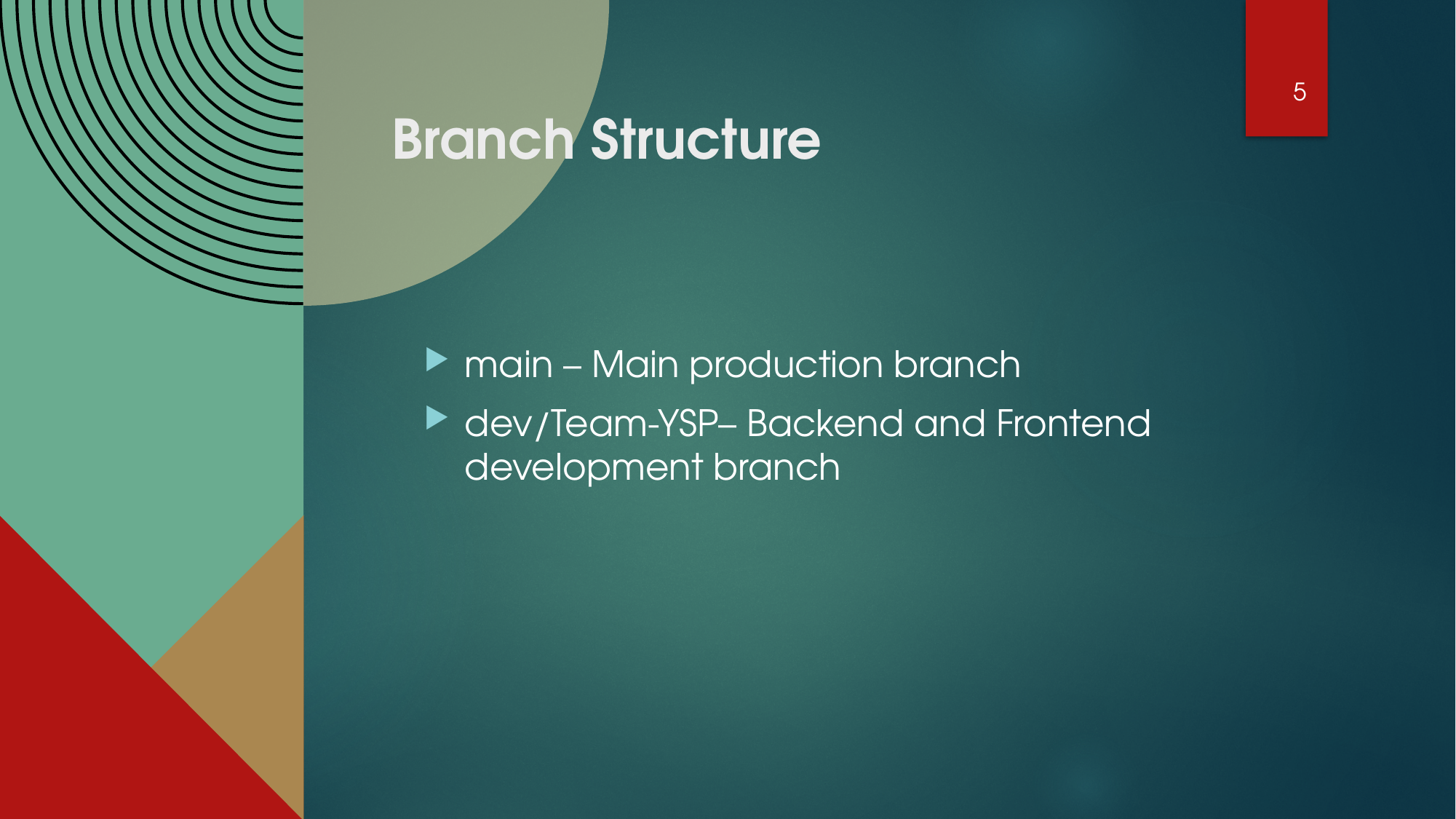

# Branch Structure
5

main – Main production branch
dev/Team-YSP– Backend and Frontend development branch